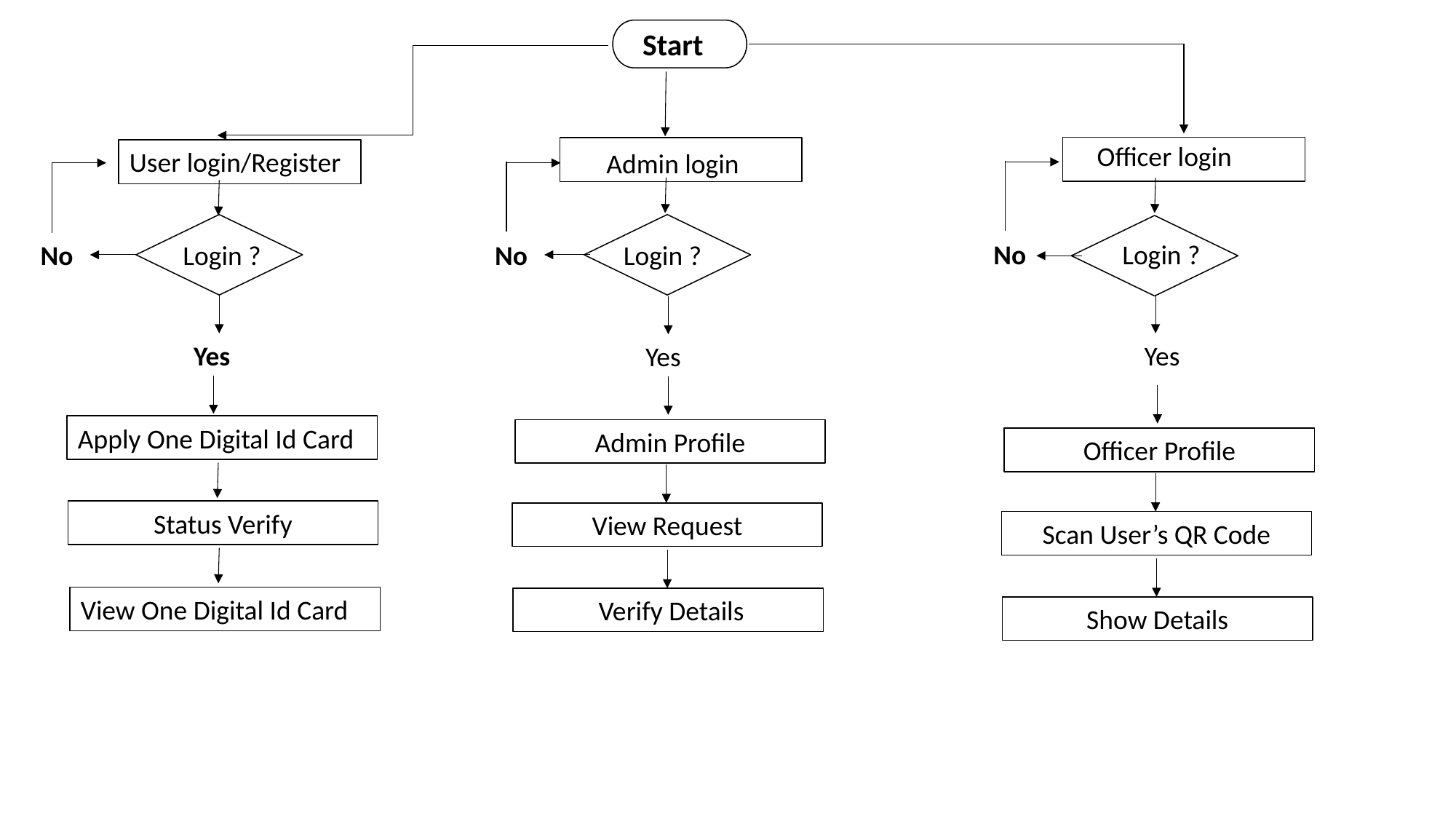

Start
Officer login

User login/Register
Admin login

No
Login ?
No
  Login ?
No
Login ?
Yes
Yes
Yes
Apply One Digital Id Card
Admin Profile
Officer Profile
Status Verify
View Request
Scan User’s QR Code
View One Digital Id Card
 Verify Details
Show Details